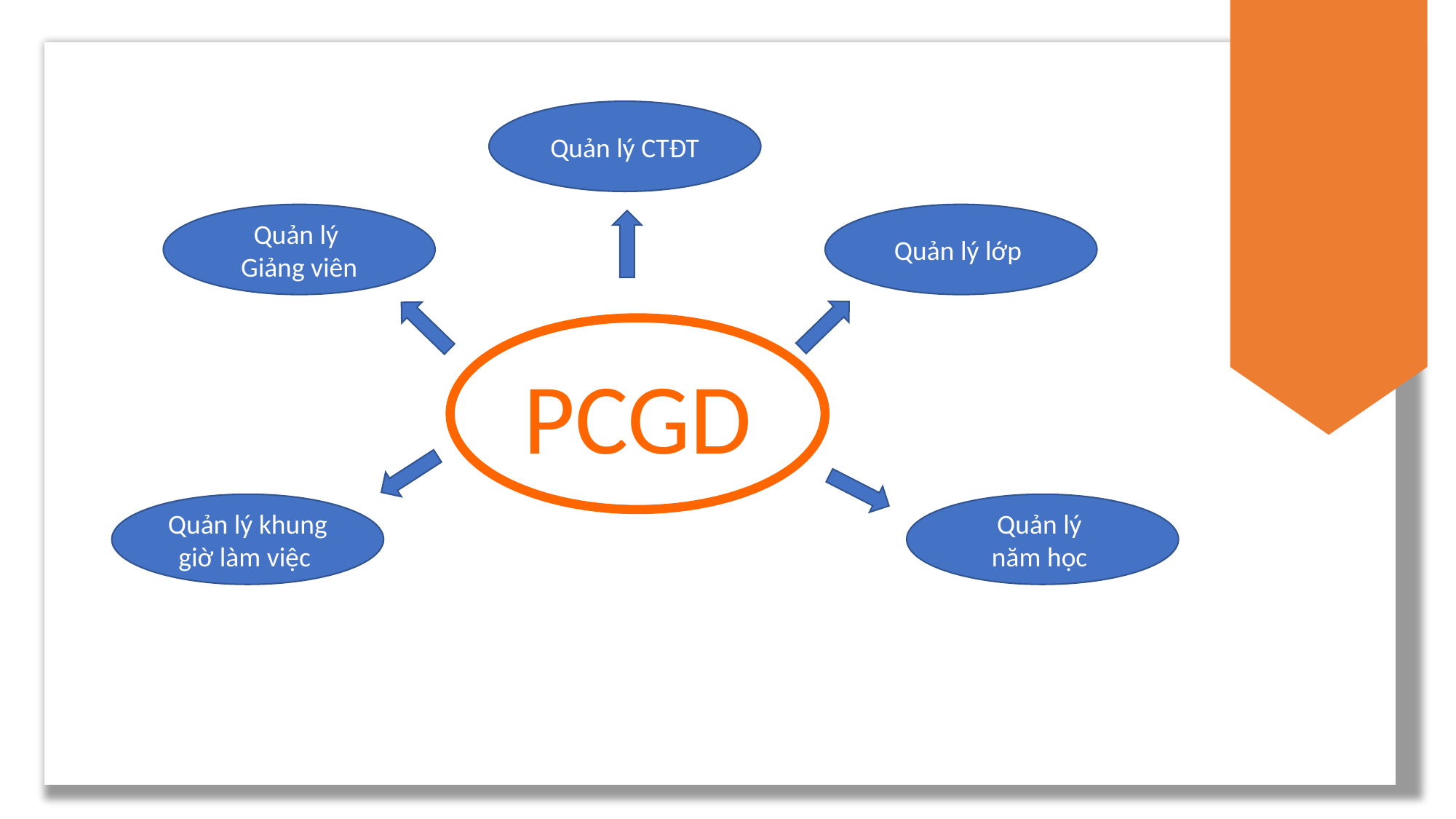

Quản lý CTĐT
Quản lý
Giảng viên
Quản lý lớp

PCGD

Quản lý khung giờ làm việc
Quản lý
năm học